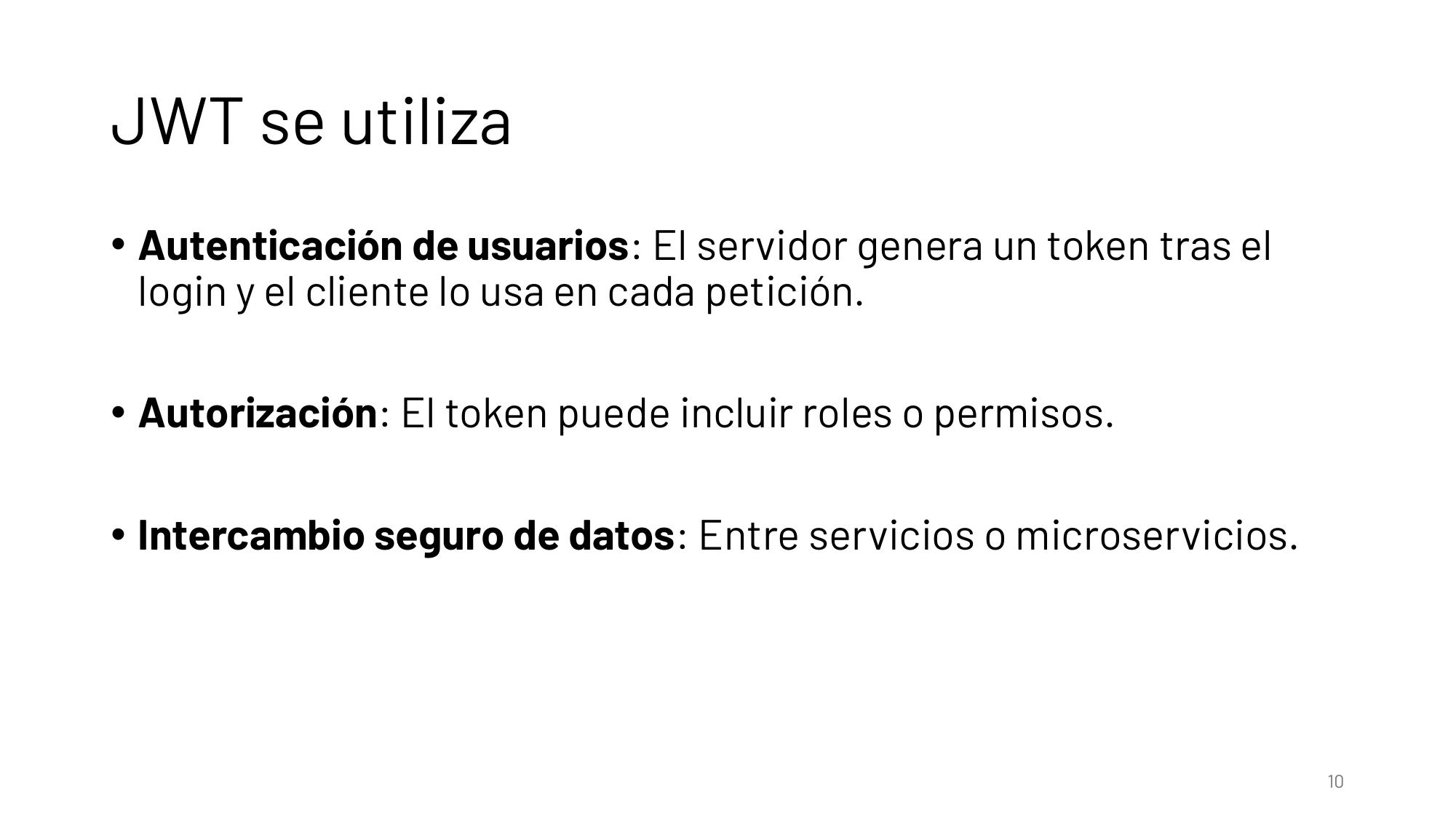

# JWT se utiliza
Autenticación de usuarios: El servidor genera un token tras el login y el cliente lo usa en cada petición.

Autorización: El token puede incluir roles o permisos.

Intercambio seguro de datos: Entre servicios o microservicios.

10